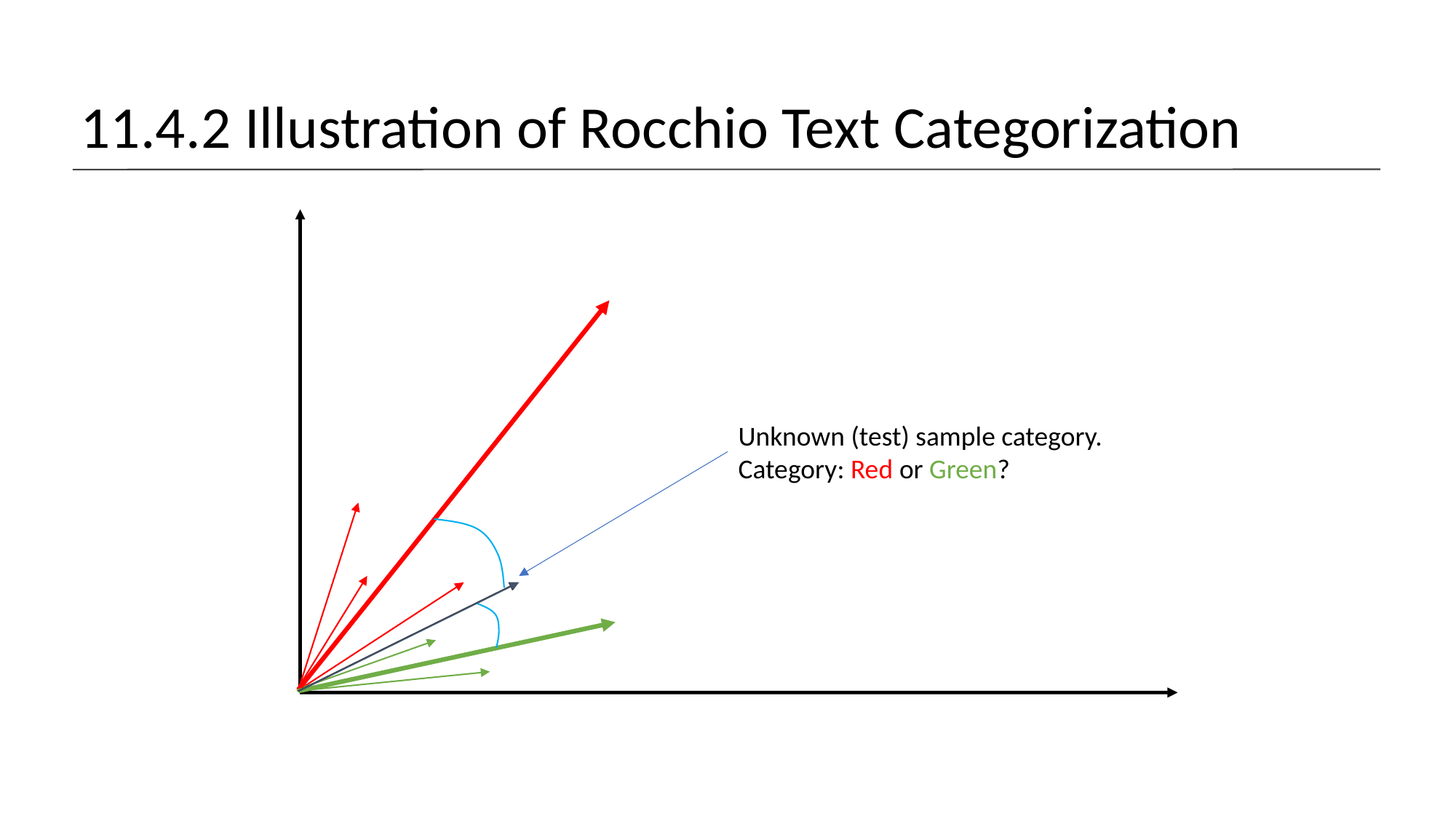

# 11.4.2 Illustration of Rocchio Text Categorization

Unknown (test) sample category.
Category: Red or Green?